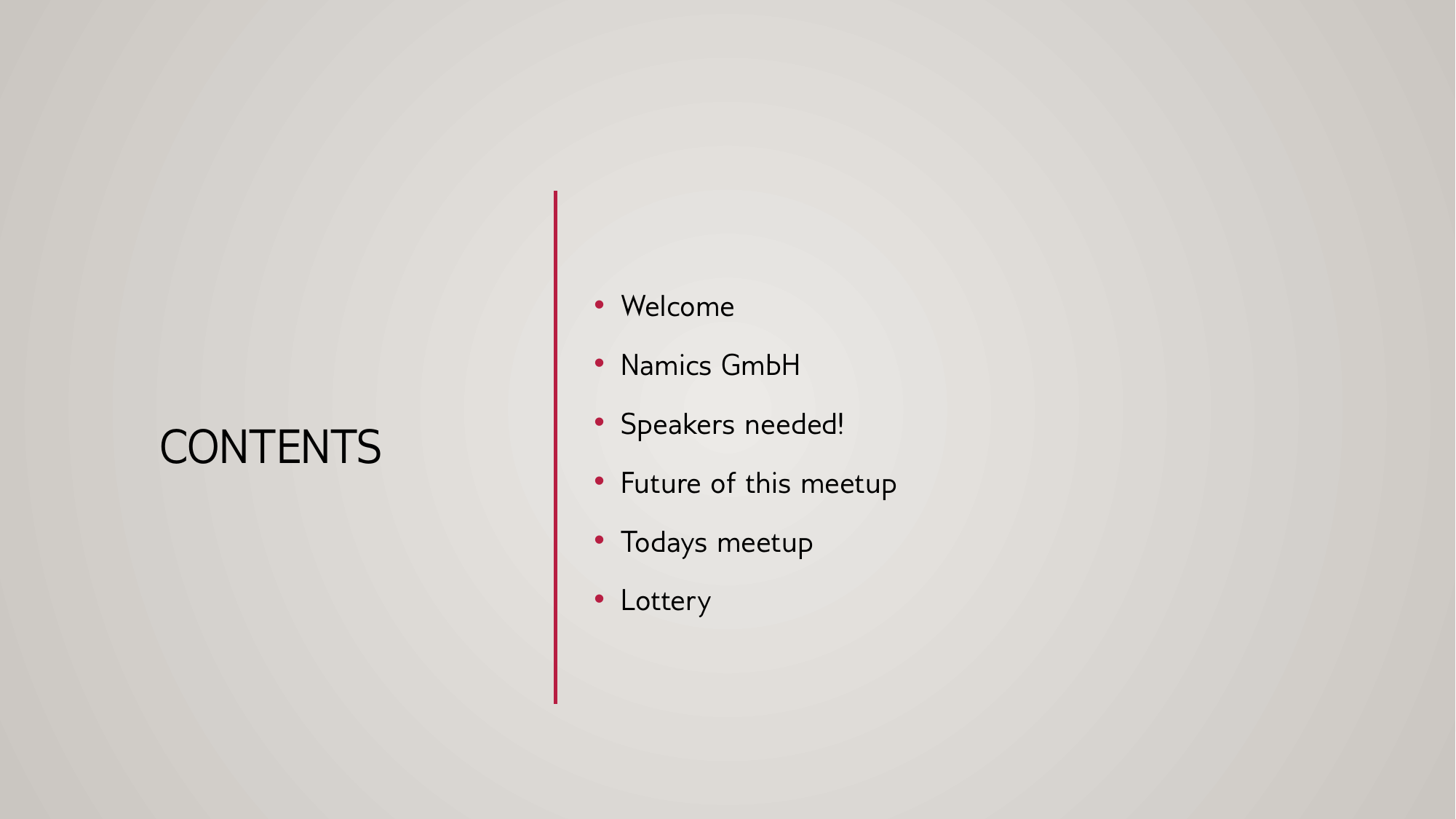

# Contents
Welcome
Namics GmbH
Speakers needed!
Future of this meetup
Todays meetup
Lottery